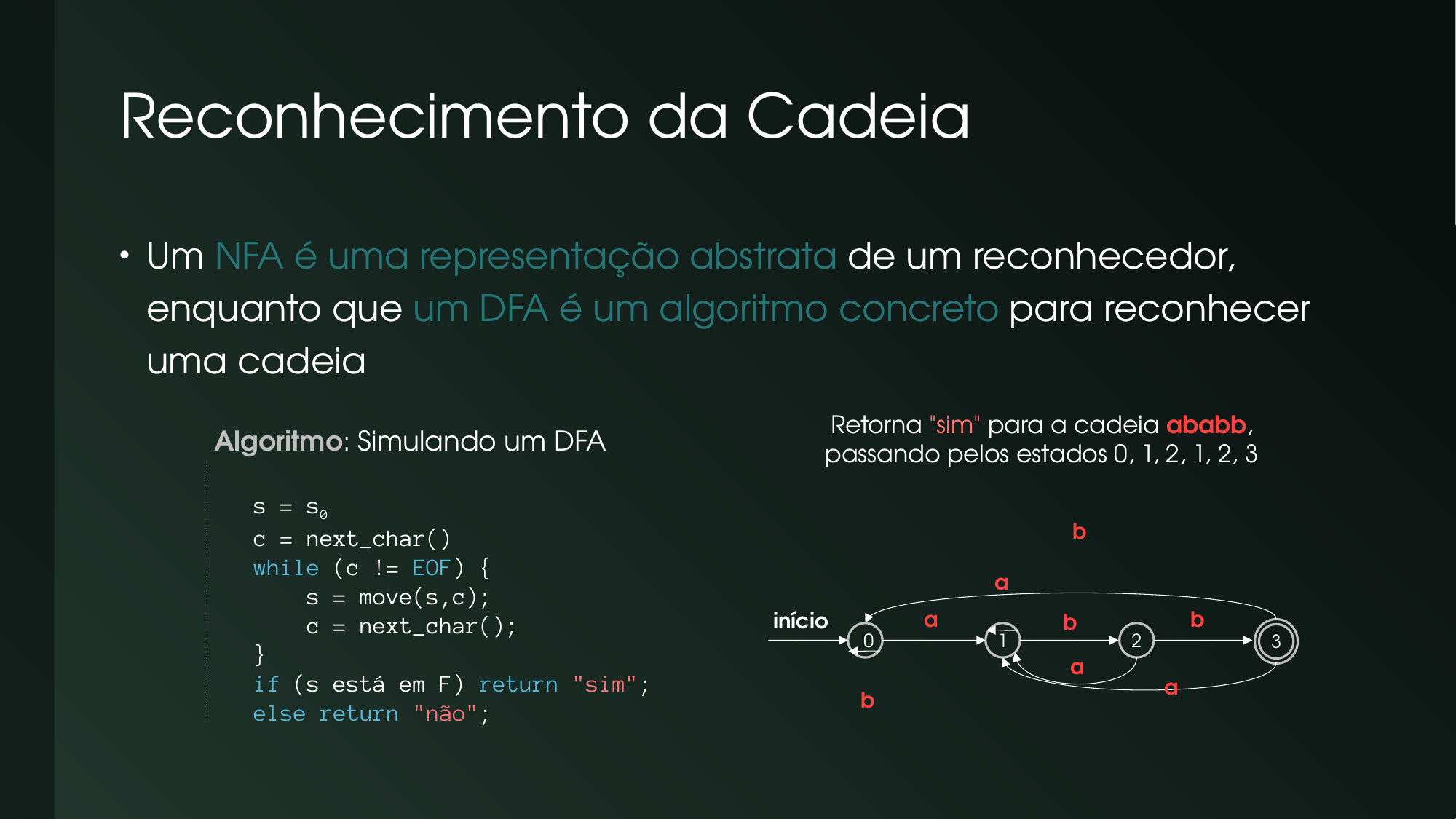

# Reconhecimento da Cadeia
Um NFA é uma representação abstrata de um reconhecedor, enquanto que um DFA é um algoritmo concreto para reconhecer uma cadeia

Retorna "sim" para a cadeia ababb, passando pelos estados 0, 1, 2, 1, 2, 3
Algoritmo: Simulando um DFA
   s = s0
   c = next_char()
   while (c != EOF) {
       s = move(s,c);
       c = next_char();
   }
   if (s está em F) return "sim";
   else return "não";
b
a
a
b
início
b

3
0
1
2
a
a
b